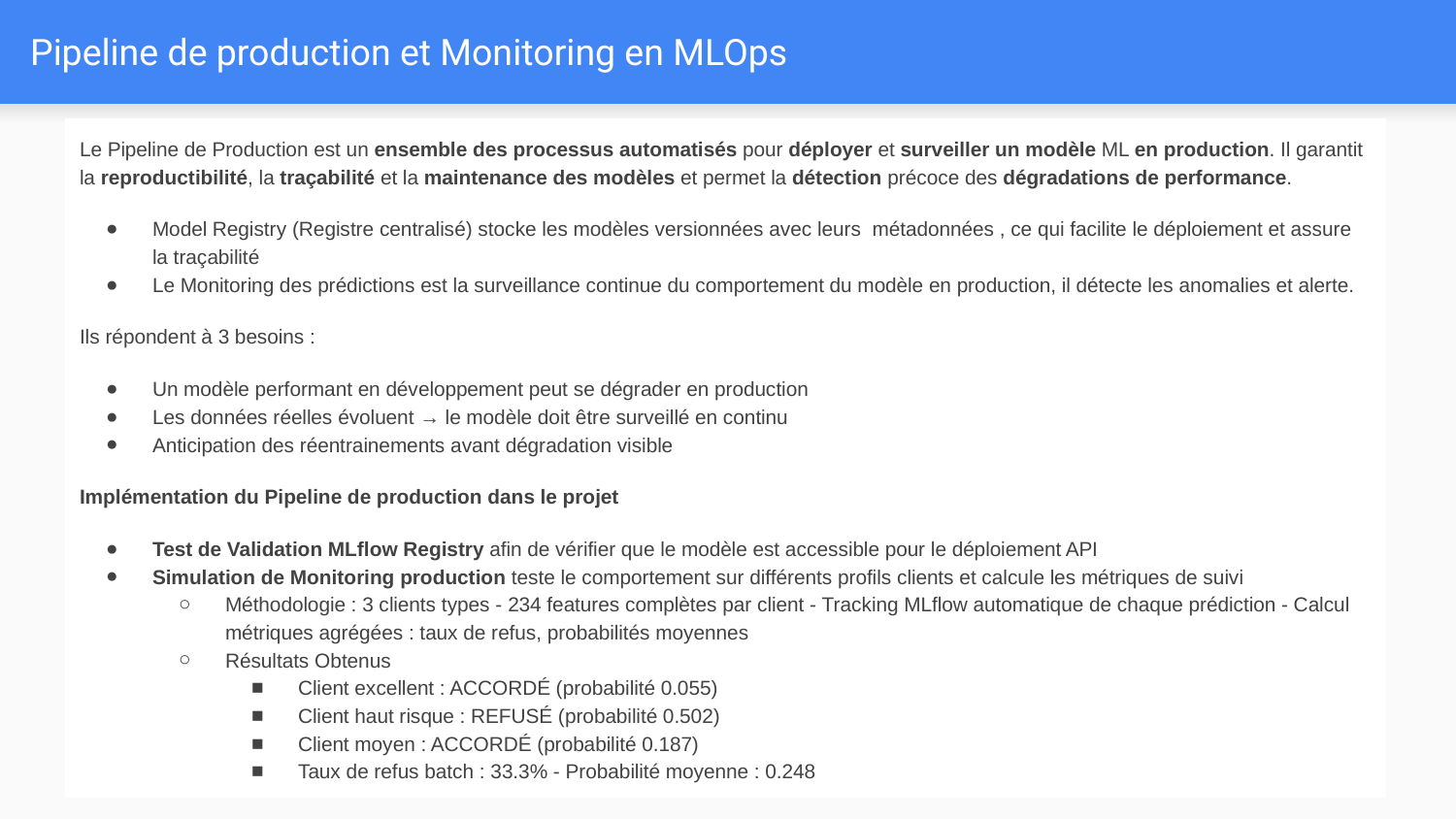

# Pipeline de production et Monitoring en MLOps
Le Pipeline de Production est un ensemble des processus automatisés pour déployer et surveiller un modèle ML en production. Il garantit la reproductibilité, la traçabilité et la maintenance des modèles et permet la détection précoce des dégradations de performance.
Model Registry (Registre centralisé) stocke les modèles versionnées avec leurs  métadonnées , ce qui facilite le déploiement et assure la traçabilité
Le Monitoring des prédictions est la surveillance continue du comportement du modèle en production, il détecte les anomalies et alerte.
Ils répondent à 3 besoins :
Un modèle performant en développement peut se dégrader en production
Les données réelles évoluent → le modèle doit être surveillé en continu
Anticipation des réentrainements avant dégradation visible
Implémentation du Pipeline de production dans le projet
Test de Validation MLflow Registry afin de vérifier que le modèle est accessible pour le déploiement API
Simulation de Monitoring production teste le comportement sur différents profils clients et calcule les métriques de suivi
Méthodologie : 3 clients types - 234 features complètes par client - Tracking MLflow automatique de chaque prédiction - Calcul métriques agrégées : taux de refus, probabilités moyennes
Résultats Obtenus
Client excellent : ACCORDÉ (probabilité 0.055)
Client haut risque : REFUSÉ (probabilité 0.502)
Client moyen : ACCORDÉ (probabilité 0.187)
Taux de refus batch : 33.3% - Probabilité moyenne : 0.248